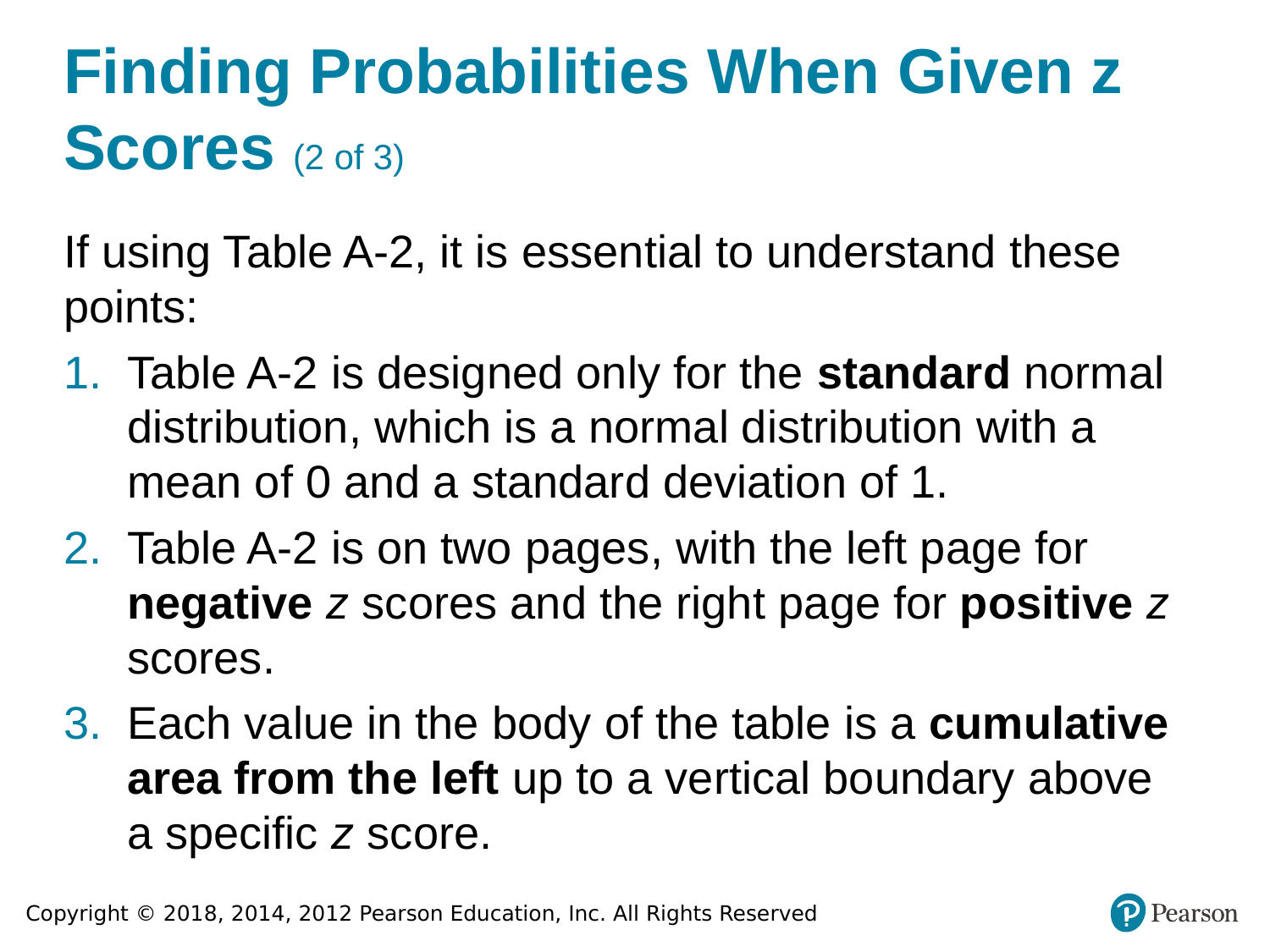

# Finding Probabilities When Given z Scores (2 of 3)
If using Table A-2, it is essential to understand these points:
Table A-2 is designed only for the standard normal distribution, which is a normal distribution with a mean of 0 and a standard deviation of 1.
Table A-2 is on two pages, with the left page for negative z scores and the right page for positive z scores.
Each value in the body of the table is a cumulative area from the left up to a vertical boundary above a specific z score.